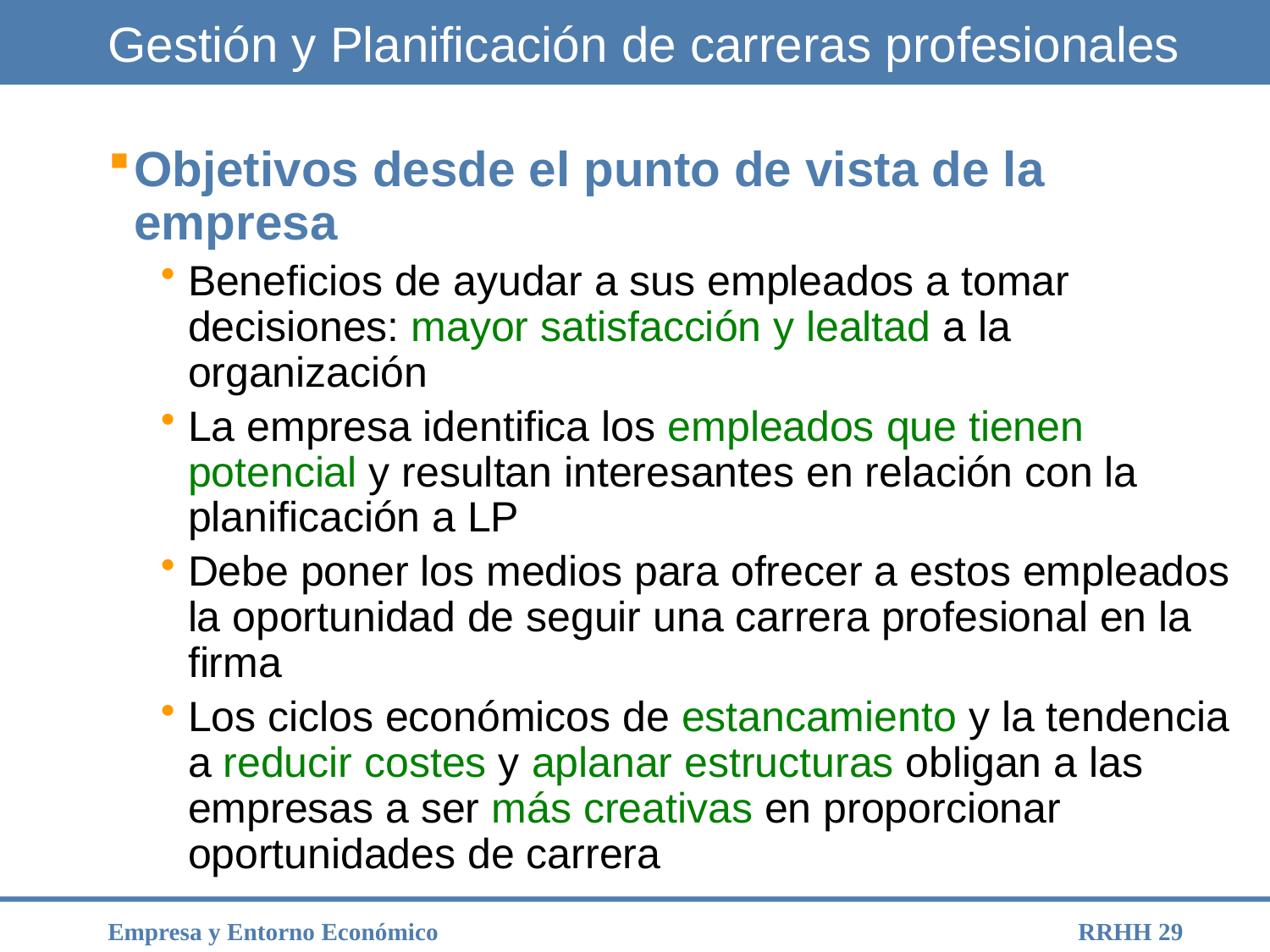

# Gestión y Planificación de carreras profesionales
Objetivos desde el punto de vista de la empresa
Beneficios de ayudar a sus empleados a tomar decisiones: mayor satisfacción y lealtad a la organización
La empresa identifica los empleados que tienen potencial y resultan interesantes en relación con la planificación a LP
Debe poner los medios para ofrecer a estos empleados la oportunidad de seguir una carrera profesional en la firma
Los ciclos económicos de estancamiento y la tendencia a reducir costes y aplanar estructuras obligan a las empresas a ser más creativas en proporcionar oportunidades de carrera